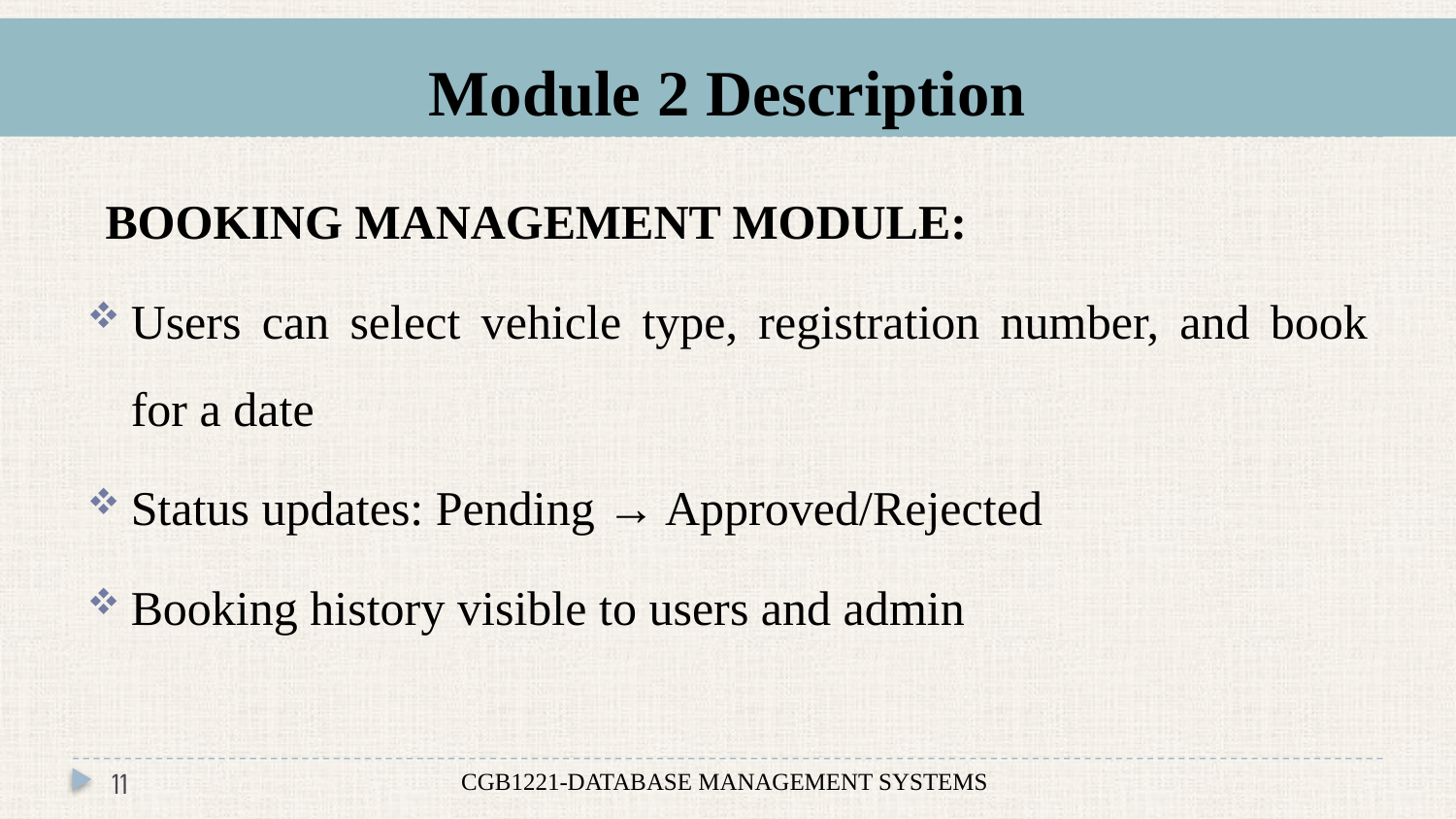

# Module 2 Description
BOOKING MANAGEMENT MODULE:
Users can select vehicle type, registration number, and book for a date
Status updates: Pending → Approved/Rejected
Booking history visible to users and admin

CGB1221-DATABASE MANAGEMENT SYSTEMS
11